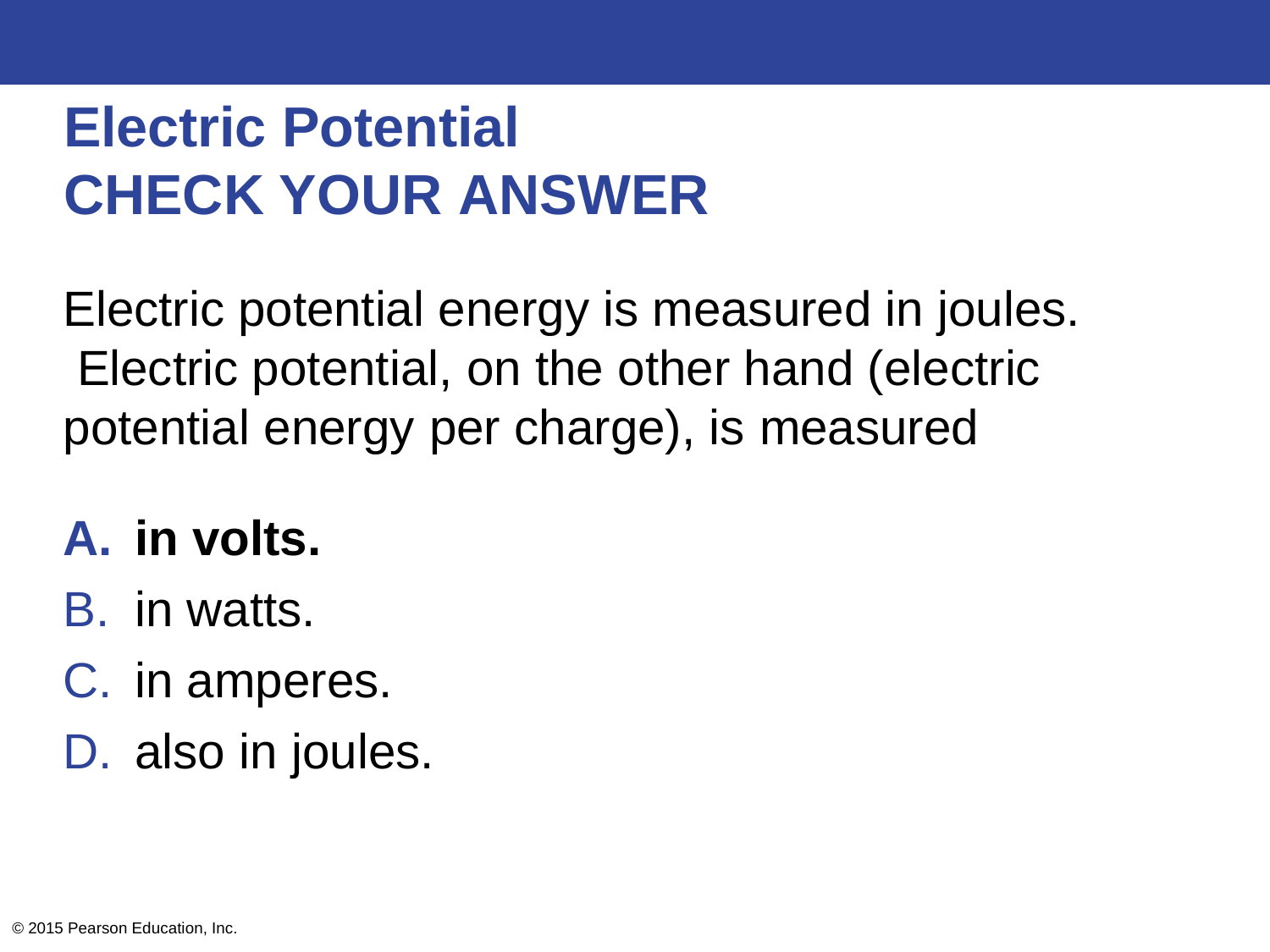

# Electric Potential  CHECK YOUR ANSWER
Electric potential energy is measured in joules.  Electric potential, on the other hand (electric  potential energy per charge), is measured

in volts.
in watts.
in amperes.
also in joules.
© 2015 Pearson Education, Inc.